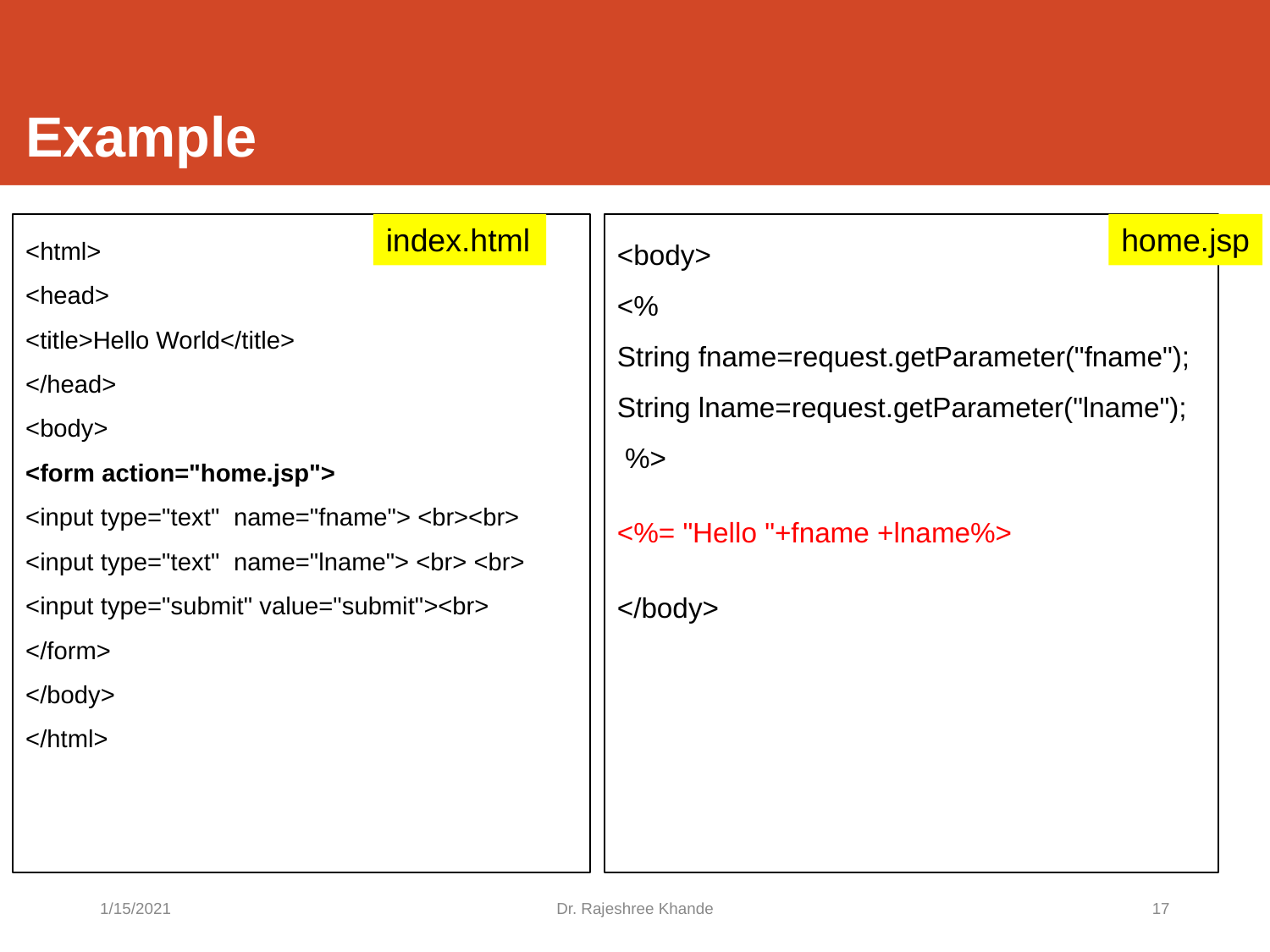

# Example
<html>
<head>
<title>Hello World</title>
</head>
<body>
<form action="home.jsp">
<input type="text"  name="fname"> <br><br>
<input type="text"  name="lname"> <br> <br>
<input type="submit" value="submit"><br>
</form>
</body>
</html>
index.html
<body>
<%
String fname=request.getParameter("fname");
String lname=request.getParameter("lname");
 %>
<%= "Hello "+fname +lname%>
</body>
home.jsp
1/15/2021
Dr. Rajeshree Khande
17